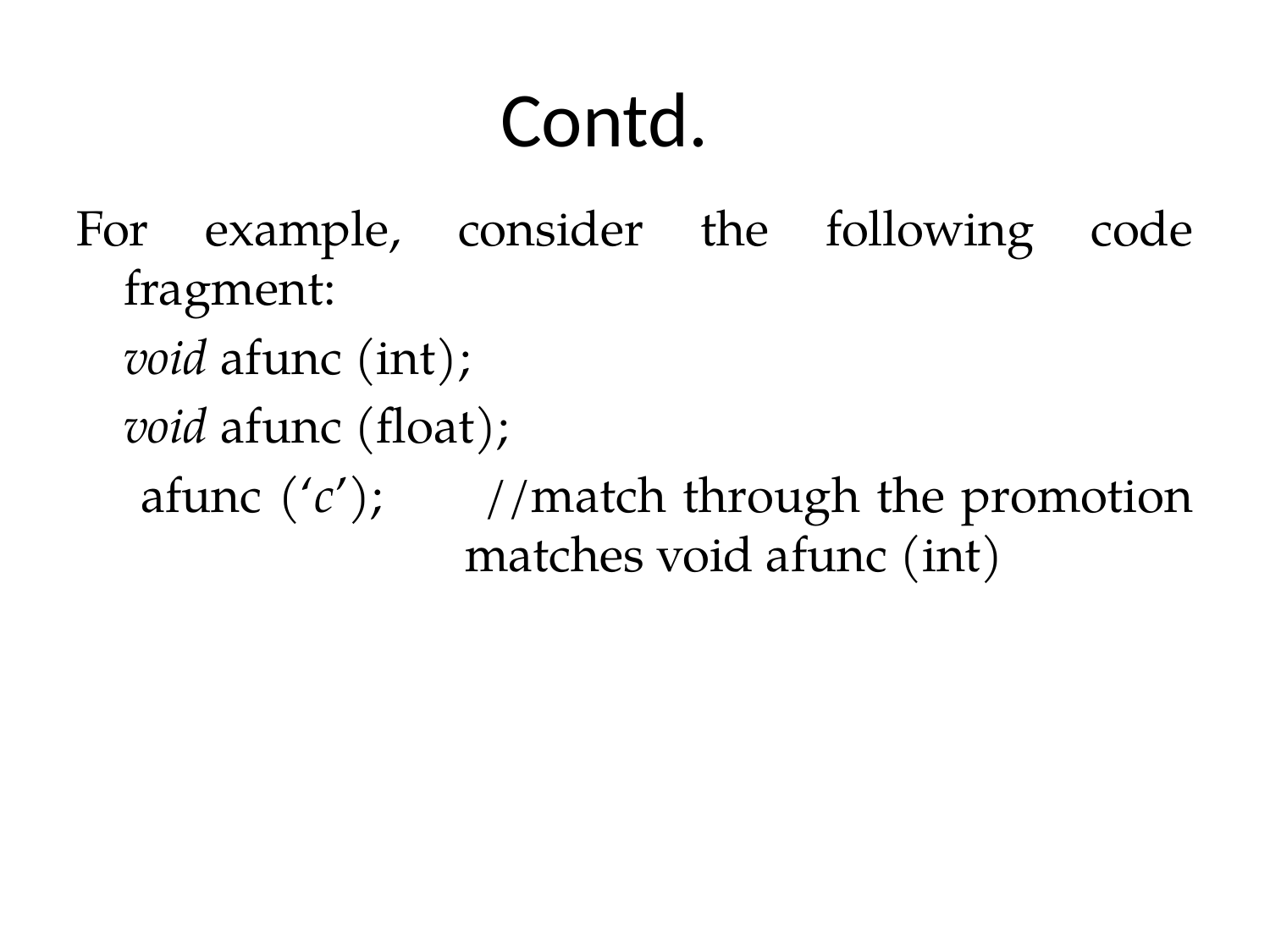

Contd.
For example, consider the following code fragment:
	void afunc (int);
	void afunc (float);
    afunc (‘c’);	//match through the promotion matches void afunc (int)